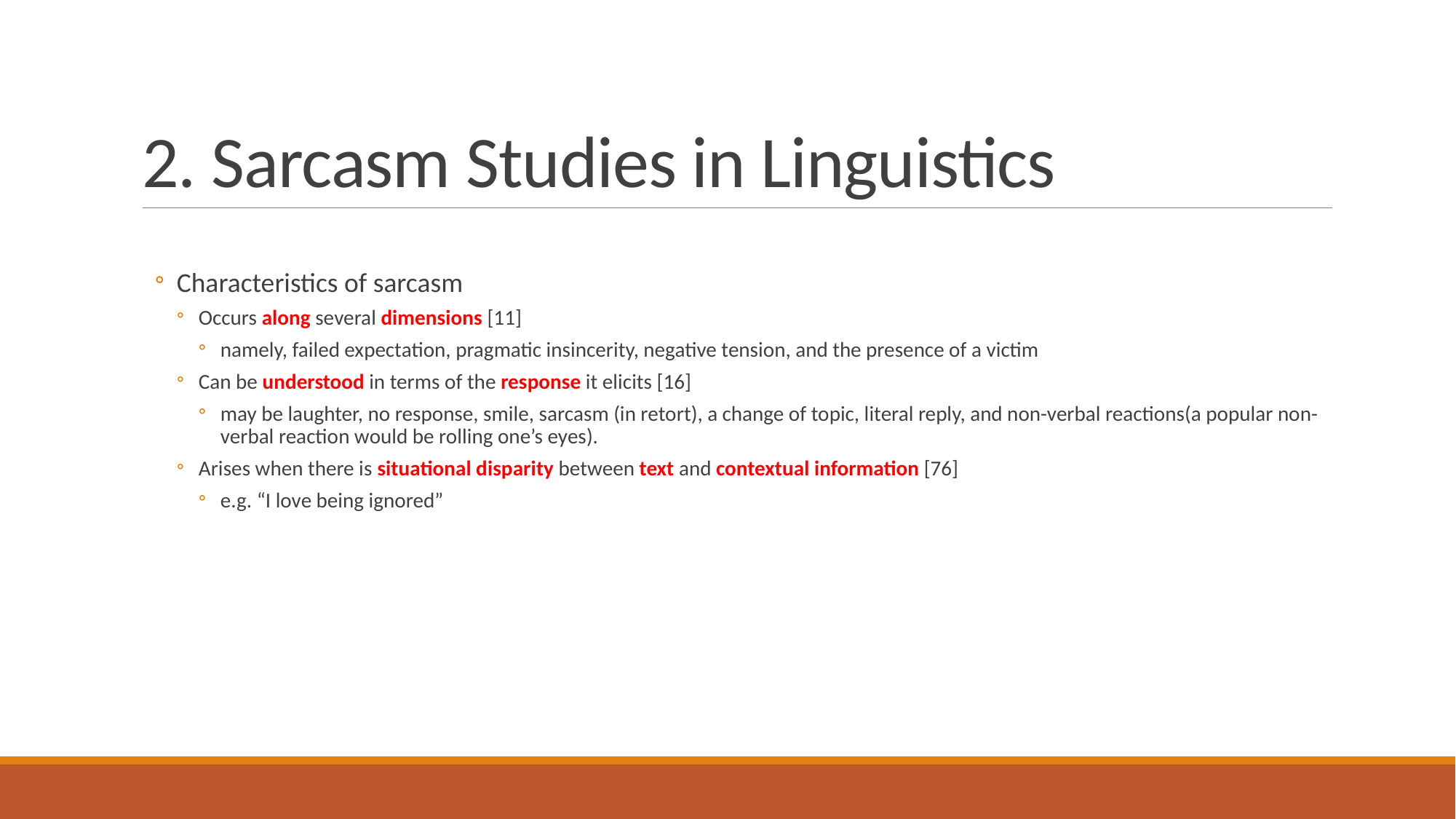

# 2. Sarcasm Studies in Linguistics

Characteristics of sarcasm
Occurs along several dimensions [11]
namely, failed expectation, pragmatic insincerity, negative tension, and the presence of a victim
Can be understood in terms of the response it elicits [16]
may be laughter, no response, smile, sarcasm (in retort), a change of topic, literal reply, and non-verbal reactions(a popular non-verbal reaction would be rolling one’s eyes).
Arises when there is situational disparity between text and contextual information [76]
e.g. “I love being ignored”